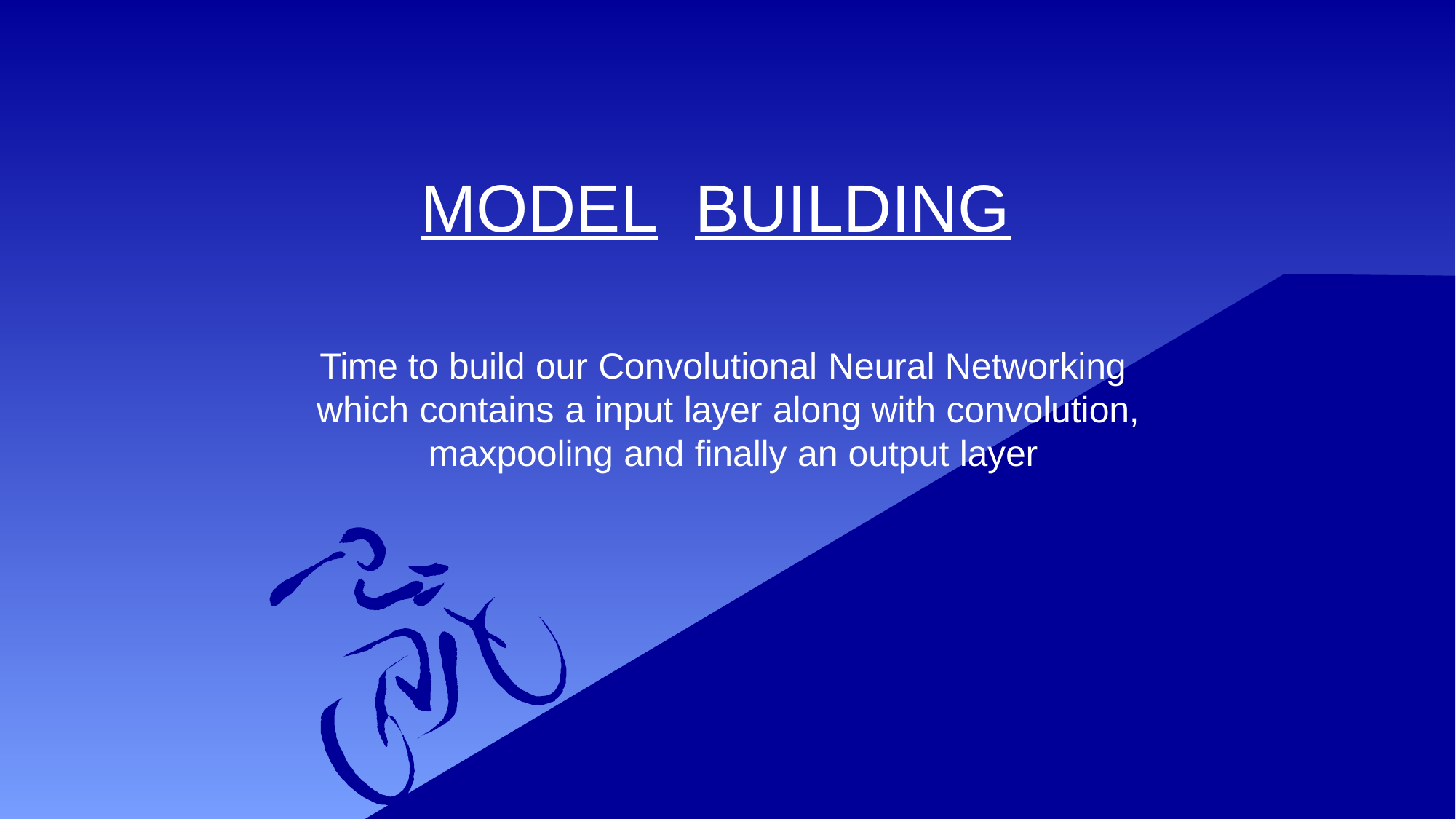

MODEL  BUILDING
Time to build our Convolutional Neural Networking  which contains a input layer along with convolution,  maxpooling and finally an output layer